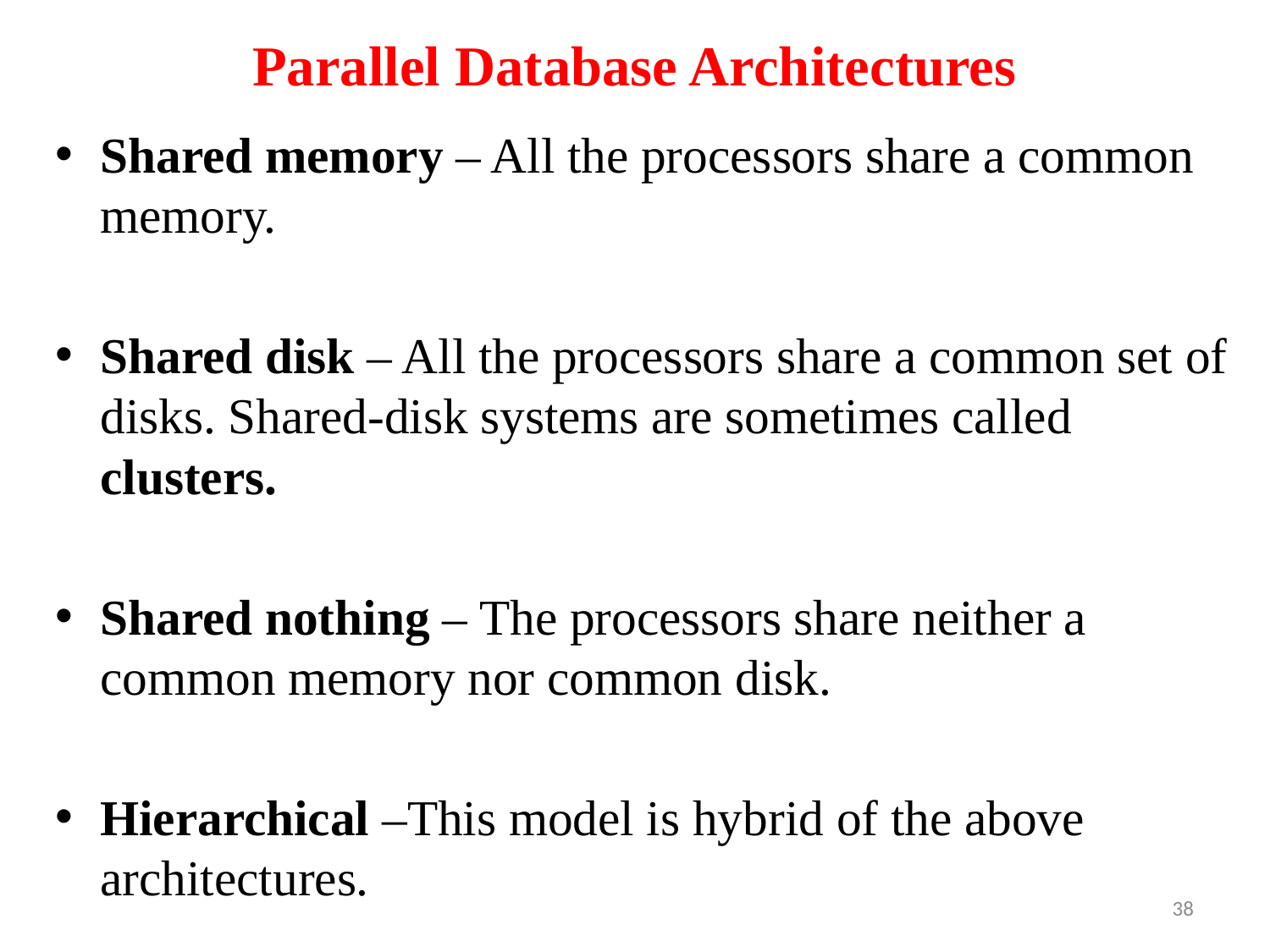

# Parallel Database Architectures
Shared memory – All the processors share a common memory.

Shared disk – All the processors share a common set of disks. Shared-disk systems are sometimes called clusters.

Shared nothing – The processors share neither a common memory nor common disk.

Hierarchical –This model is hybrid of the above architectures.

38